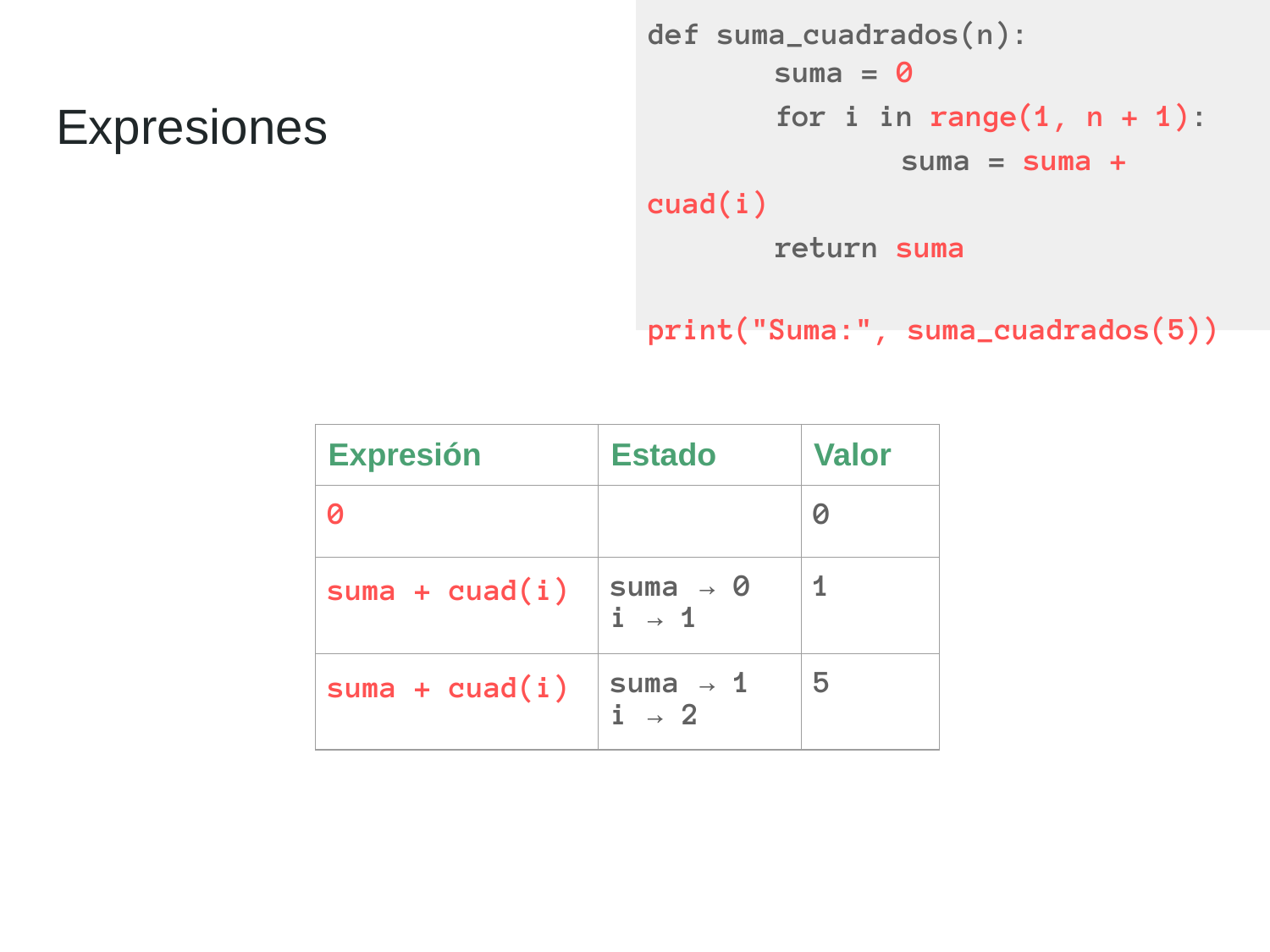

def suma_cuadrados(n):
	suma = 0
	for i in range(1, n + 1):
		suma = suma + cuad(i)
	return suma

print("Suma:", suma_cuadrados(5))
Expresiones
| Expresión | Estado | Valor |
| --- | --- | --- |
| 0 |  | 0 |
| suma + cuad(i) | suma → 0 i → 1 | 1 |
| suma + cuad(i) | suma → 1 i → 2 | 5 |